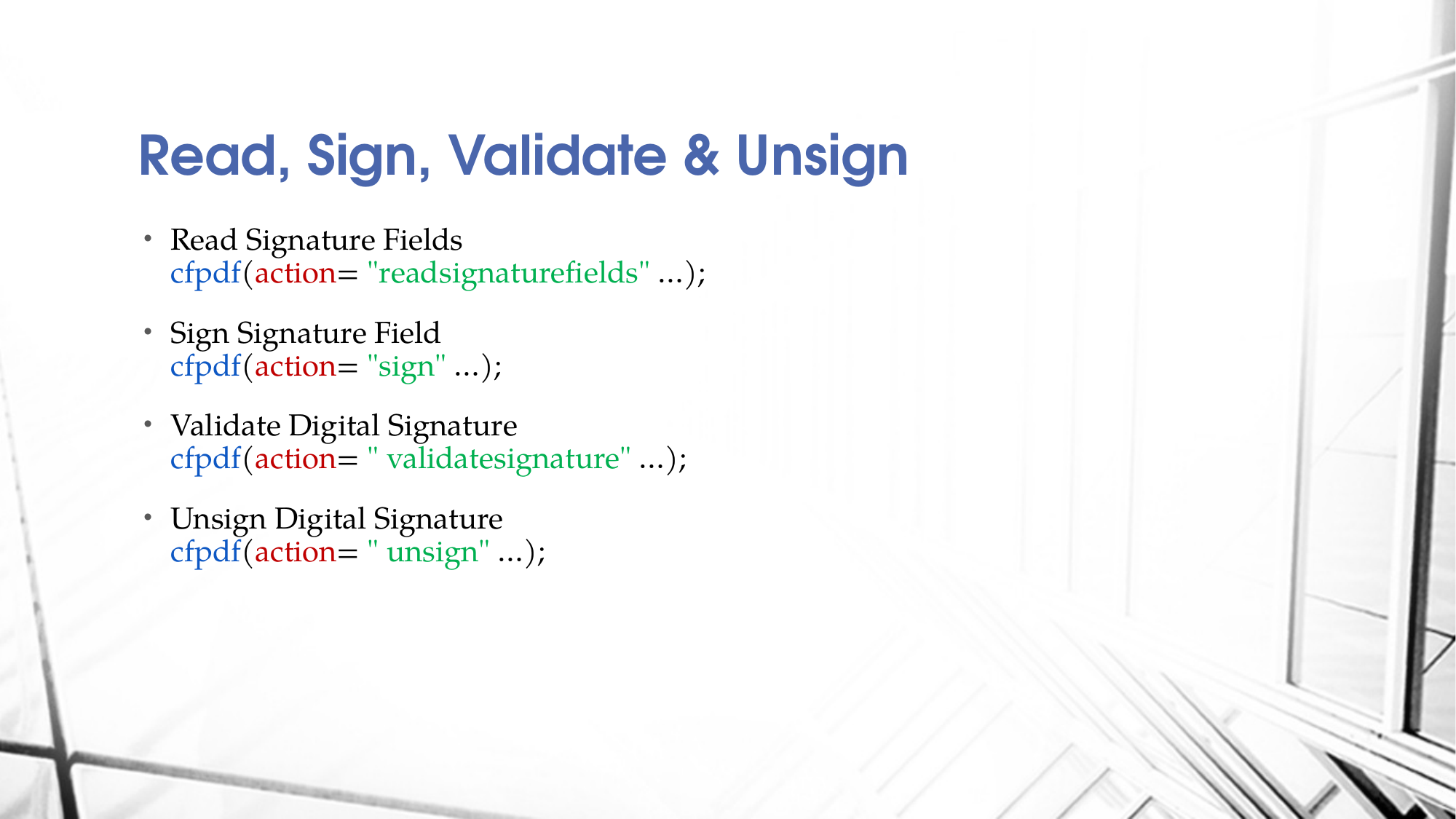

# Read, Sign, Validate & Unsign
Read Signature Fields
cfpdf(action= "readsignaturefields" …);
Sign Signature Field
cfpdf(action= "sign" …);
Validate Digital Signature
cfpdf(action= " validatesignature" …);
Unsign Digital Signature
cfpdf(action= " unsign" …);